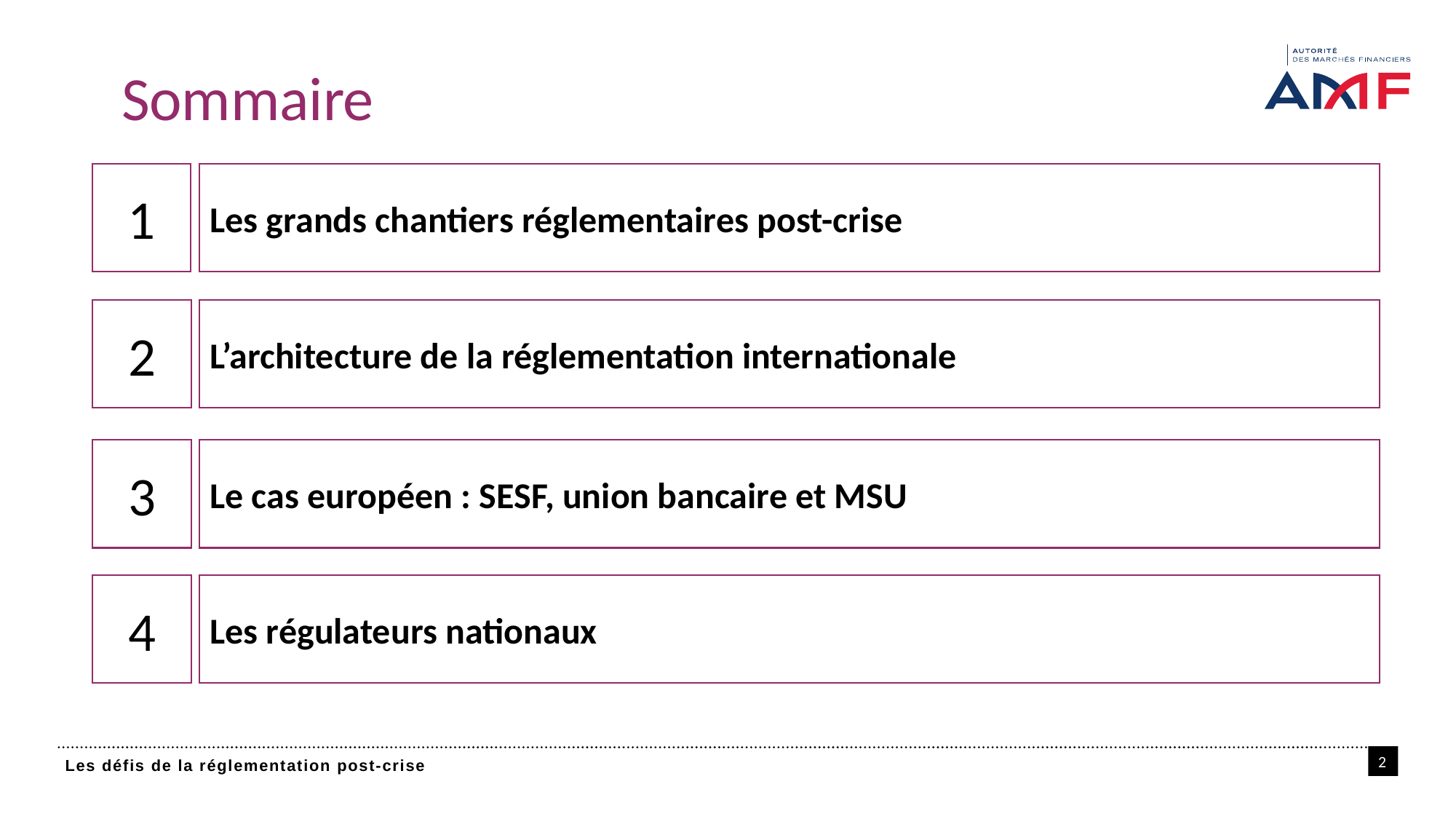

# Sommaire
1
Les grands chantiers réglementaires post-crise

2
L’architecture de la réglementation internationale
3
Le cas européen : SESF, union bancaire et MSU
4
Les régulateurs nationaux
2
Les défis de la réglementation post-crise